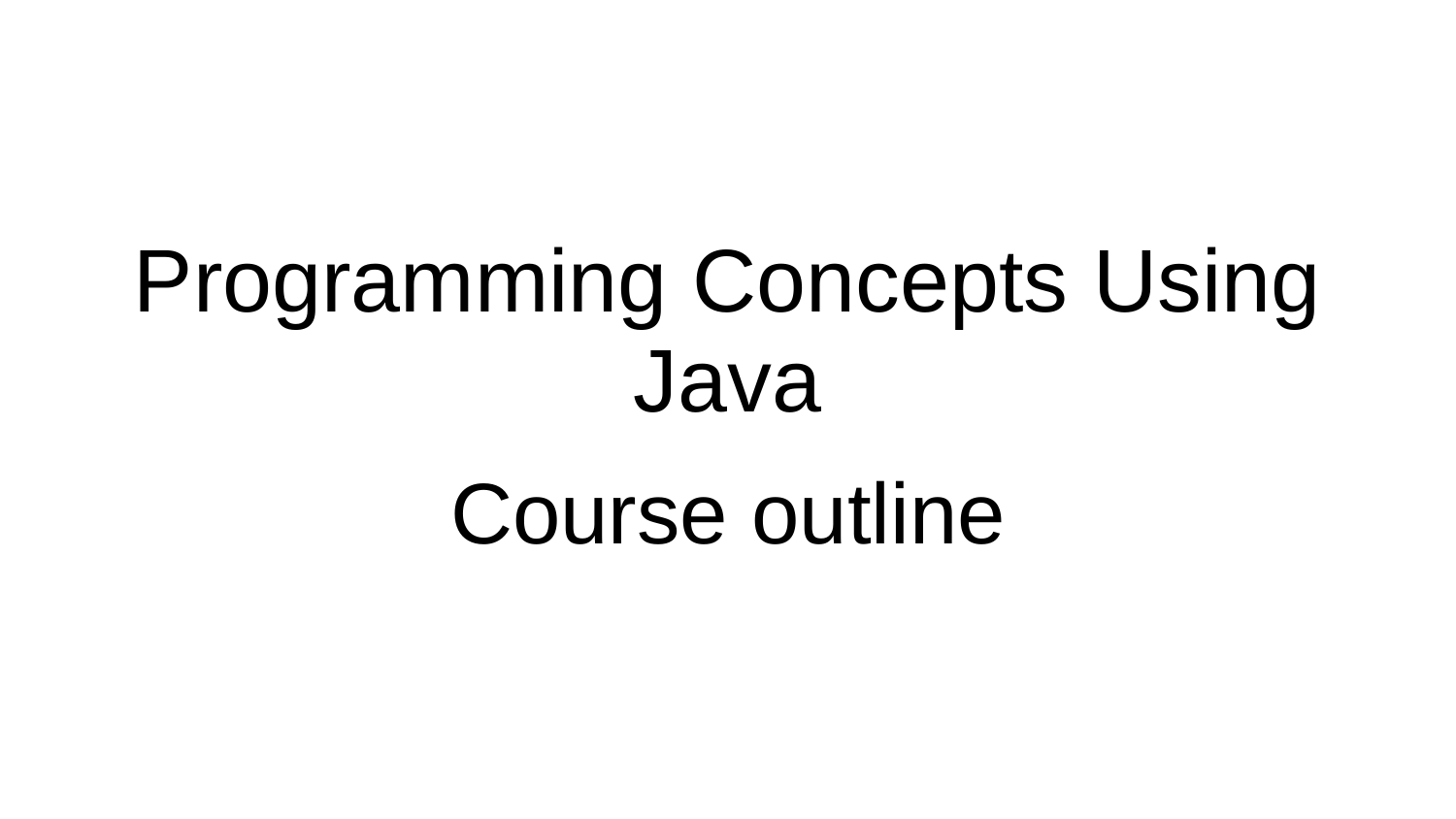

# Programming Concepts Using Java
Course outline